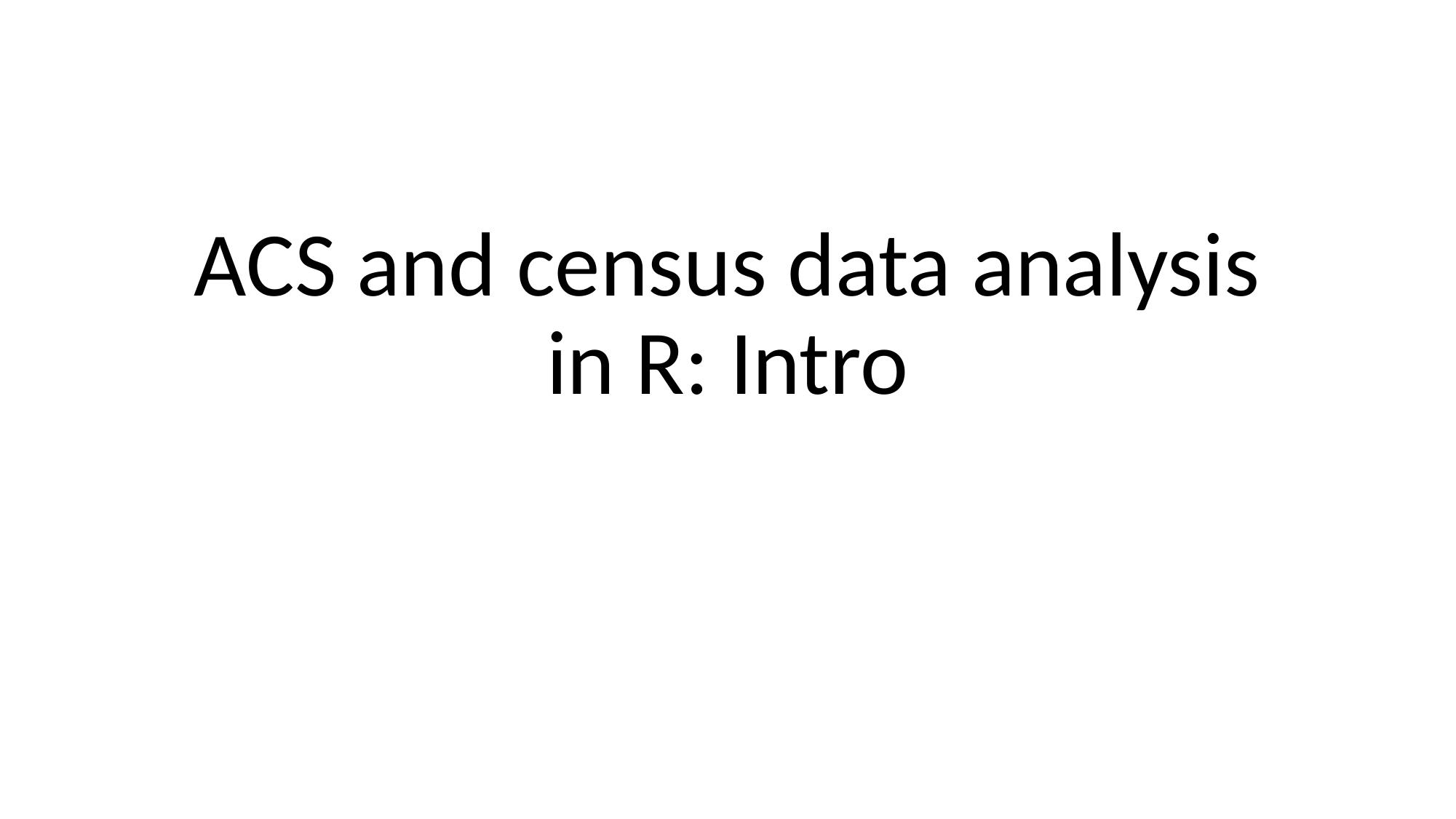

# ACS and census data analysis in R: Intro